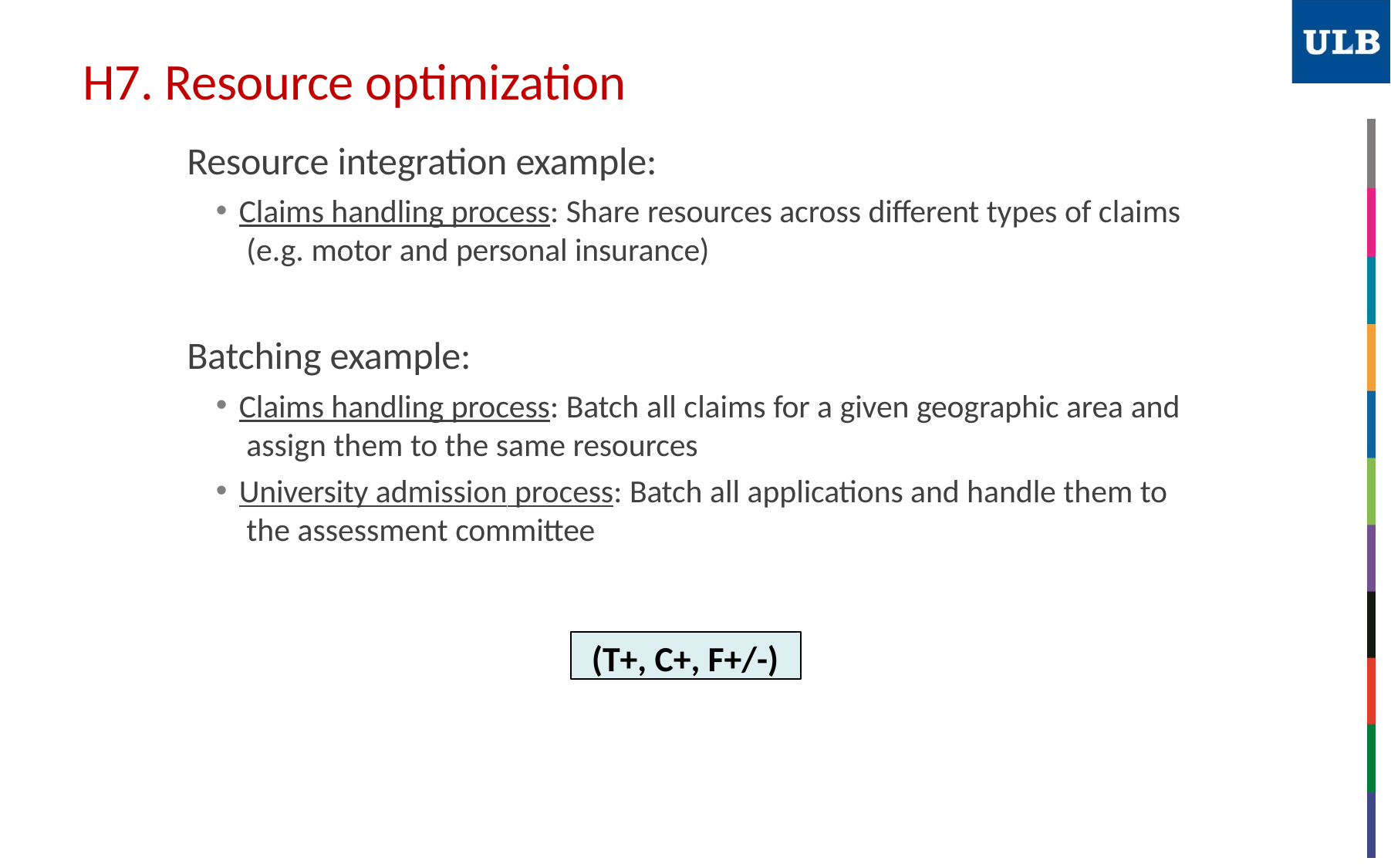

# H7. Resource optimization
Resource integration example:
Claims handling process: Share resources across different types of claims  (e.g. motor and personal insurance)

Batching example:
Claims handling process: Batch all claims for a given geographic area and  assign them to the same resources
University admission process: Batch all applications and handle them to  the assessment committee
(T+, C+, F+/-)